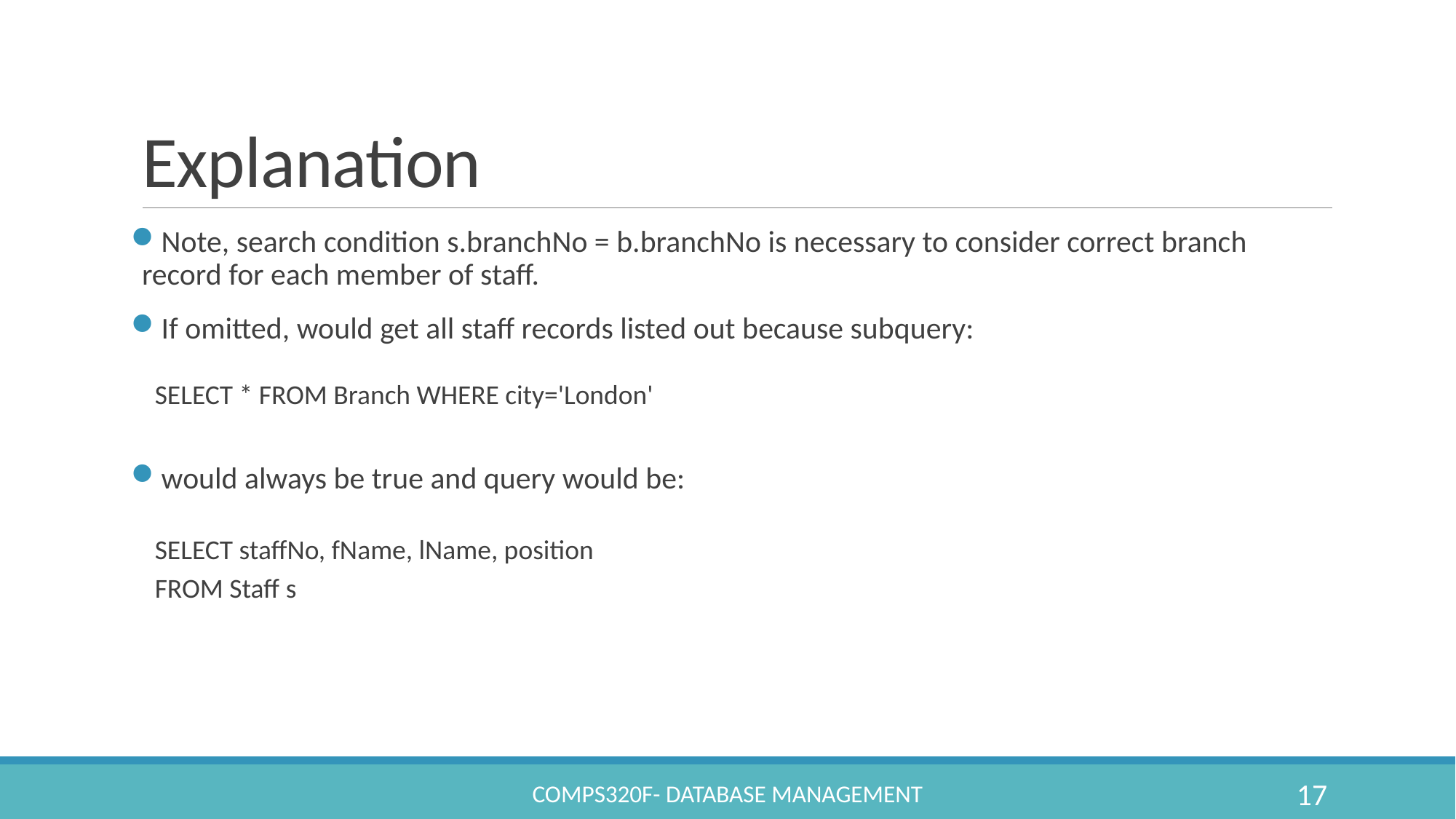

# Explanation
Note, search condition s.branchNo = b.branchNo is necessary to consider correct branch record for each member of staff.
If omitted, would get all staff records listed out because subquery:

SELECT * FROM Branch WHERE city='London'

would always be true and query would be:

SELECT staffNo, fName, lName, position
FROM Staff s
COMPS320F- Database Management
17